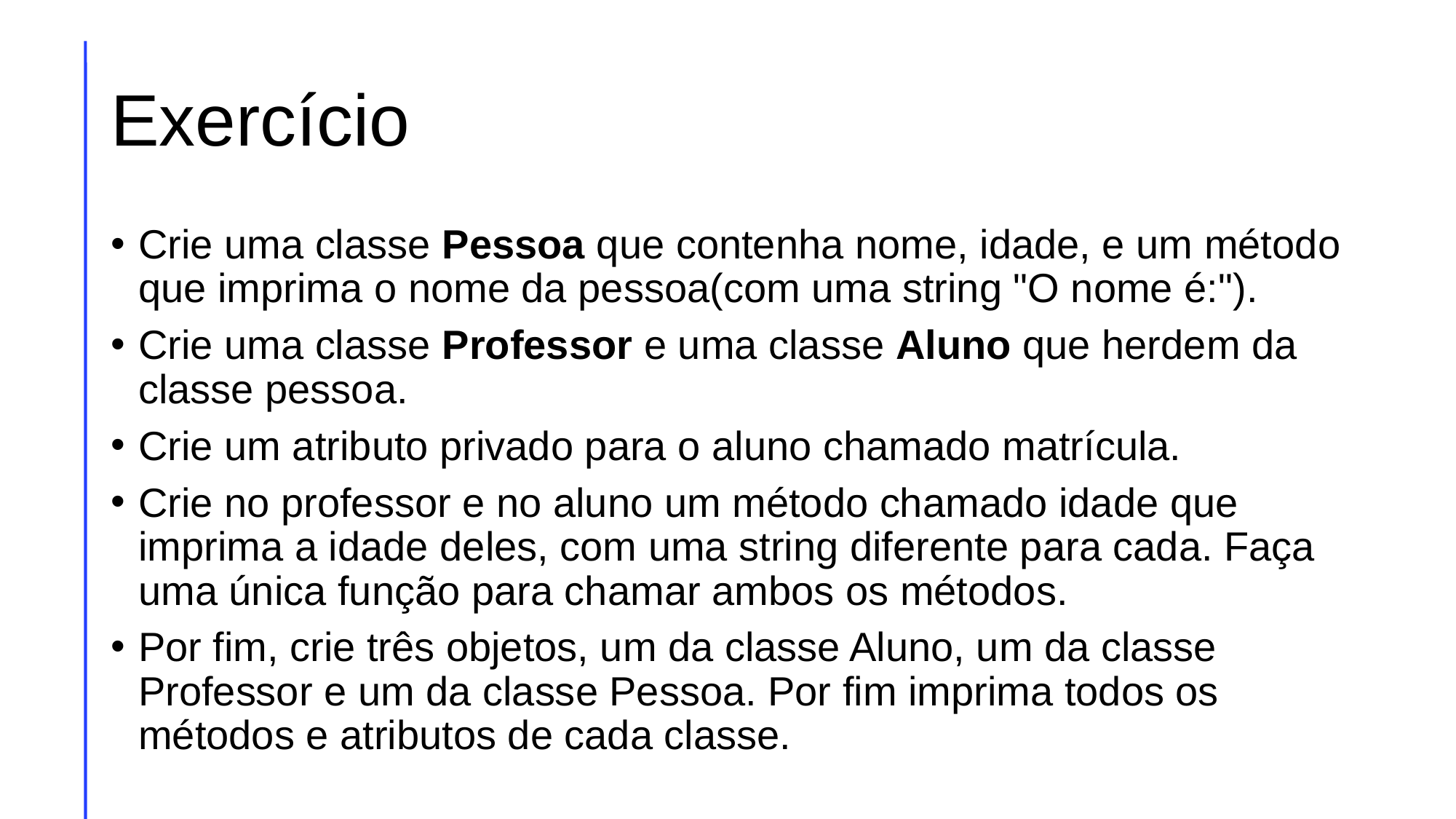

# Exercício
Crie uma classe Pessoa que contenha nome, idade, e um método que imprima o nome da pessoa(com uma string "O nome é:").
Crie uma classe Professor e uma classe Aluno que herdem da classe pessoa.
Crie um atributo privado para o aluno chamado matrícula.
Crie no professor e no aluno um método chamado idade que imprima a idade deles, com uma string diferente para cada. Faça uma única função para chamar ambos os métodos.
Por fim, crie três objetos, um da classe Aluno, um da classe Professor e um da classe Pessoa. Por fim imprima todos os métodos e atributos de cada classe.